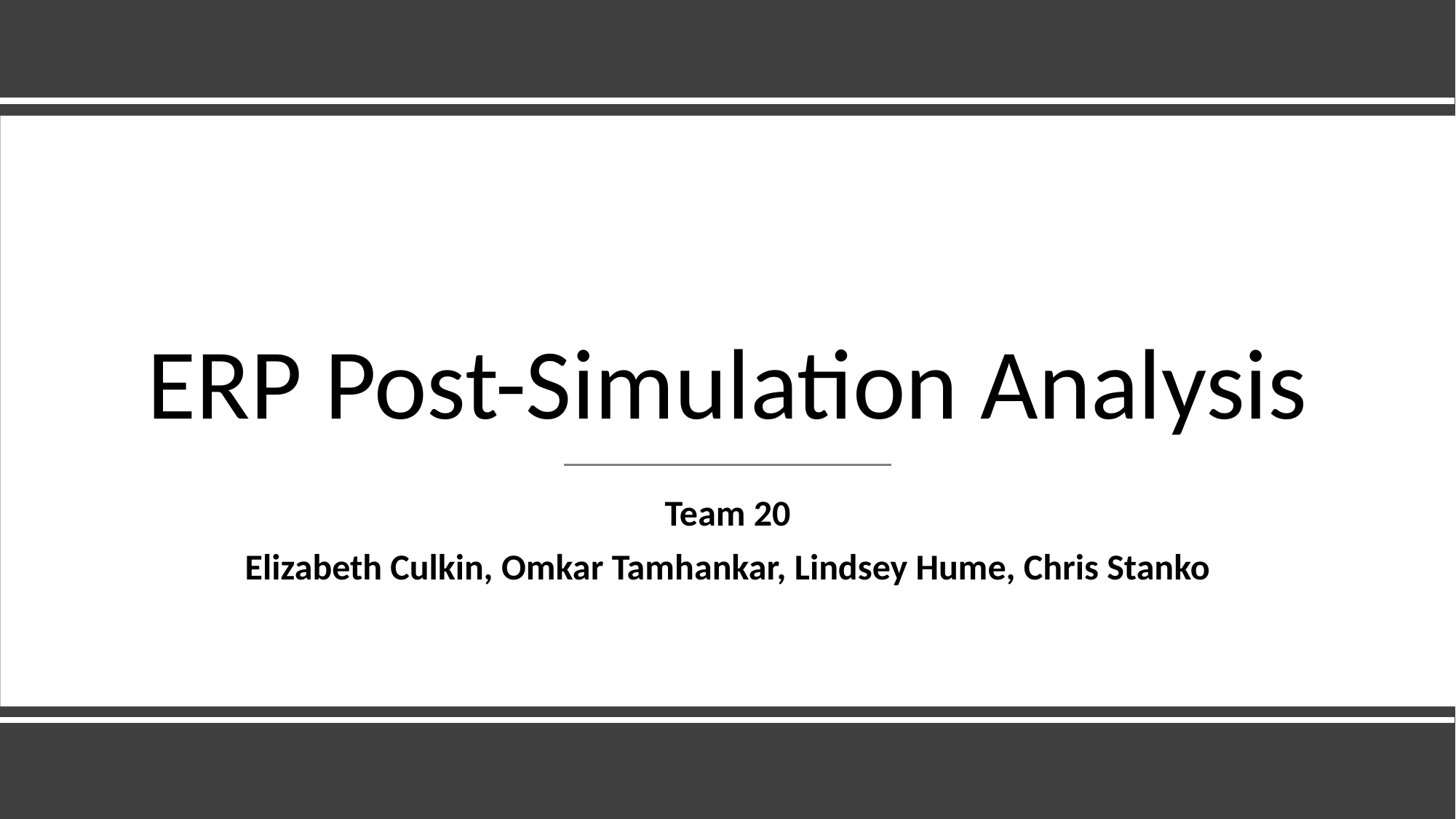

# ERP Post-Simulation Analysis
Team 20
Elizabeth Culkin, Omkar Tamhankar, Lindsey Hume, Chris Stanko